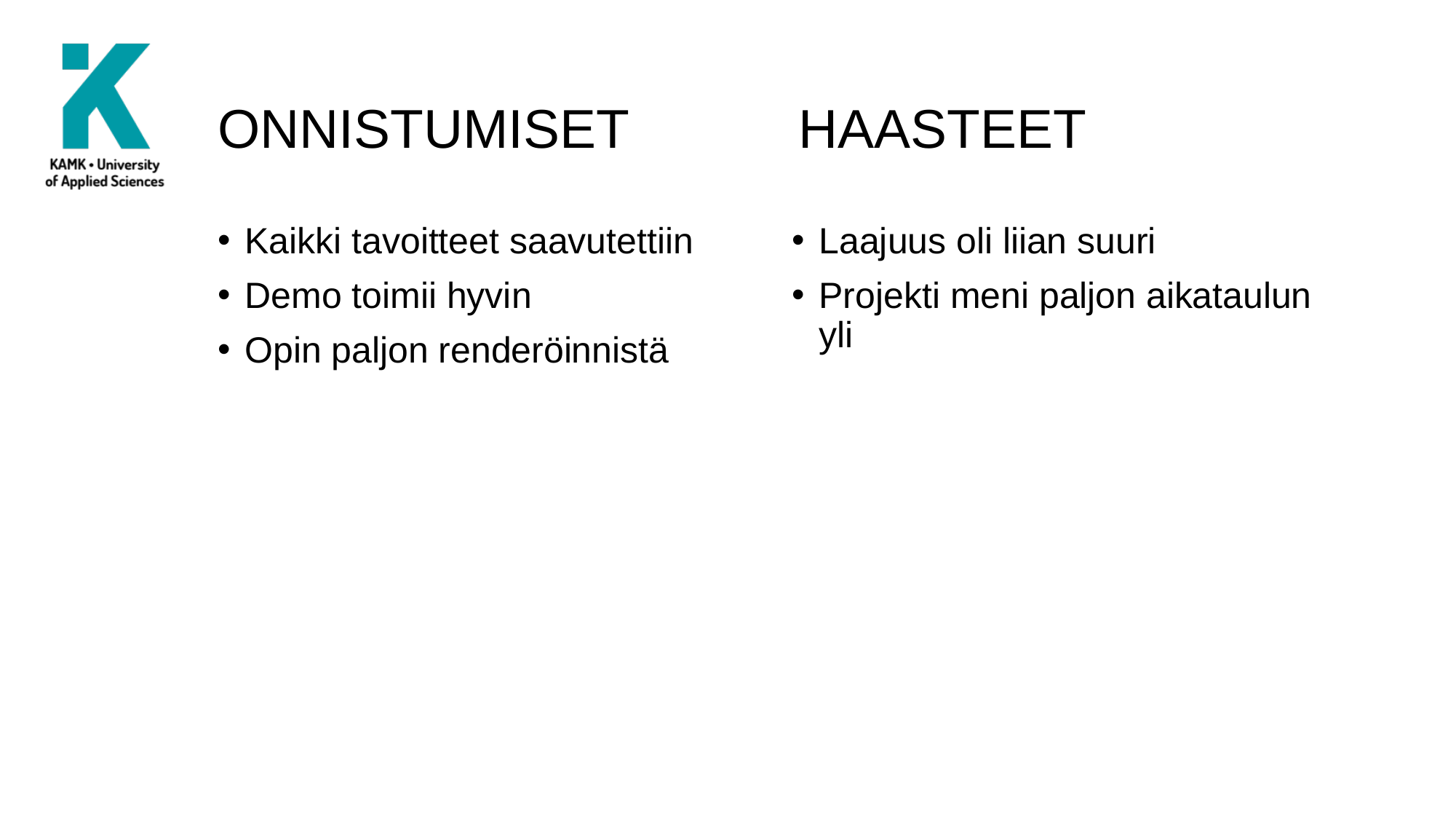

# ONNISTUMISET
HAASTEET
Kaikki tavoitteet saavutettiin
Demo toimii hyvin
Opin paljon renderöinnistä
Laajuus oli liian suuri
Projekti meni paljon aikataulun yli